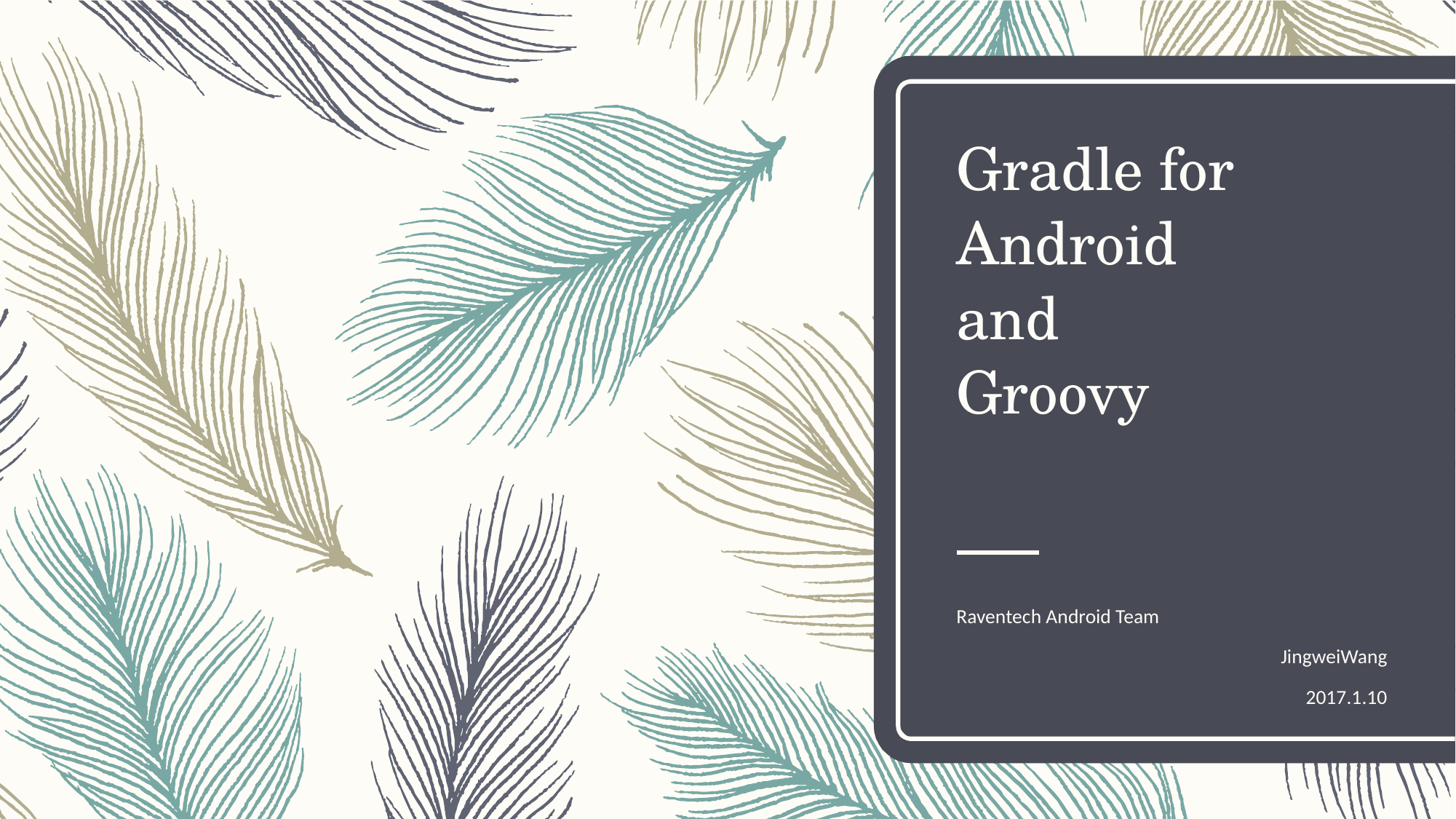

# Gradle for Android and Groovy
Raventech Android Team
JingweiWang
2017.1.10